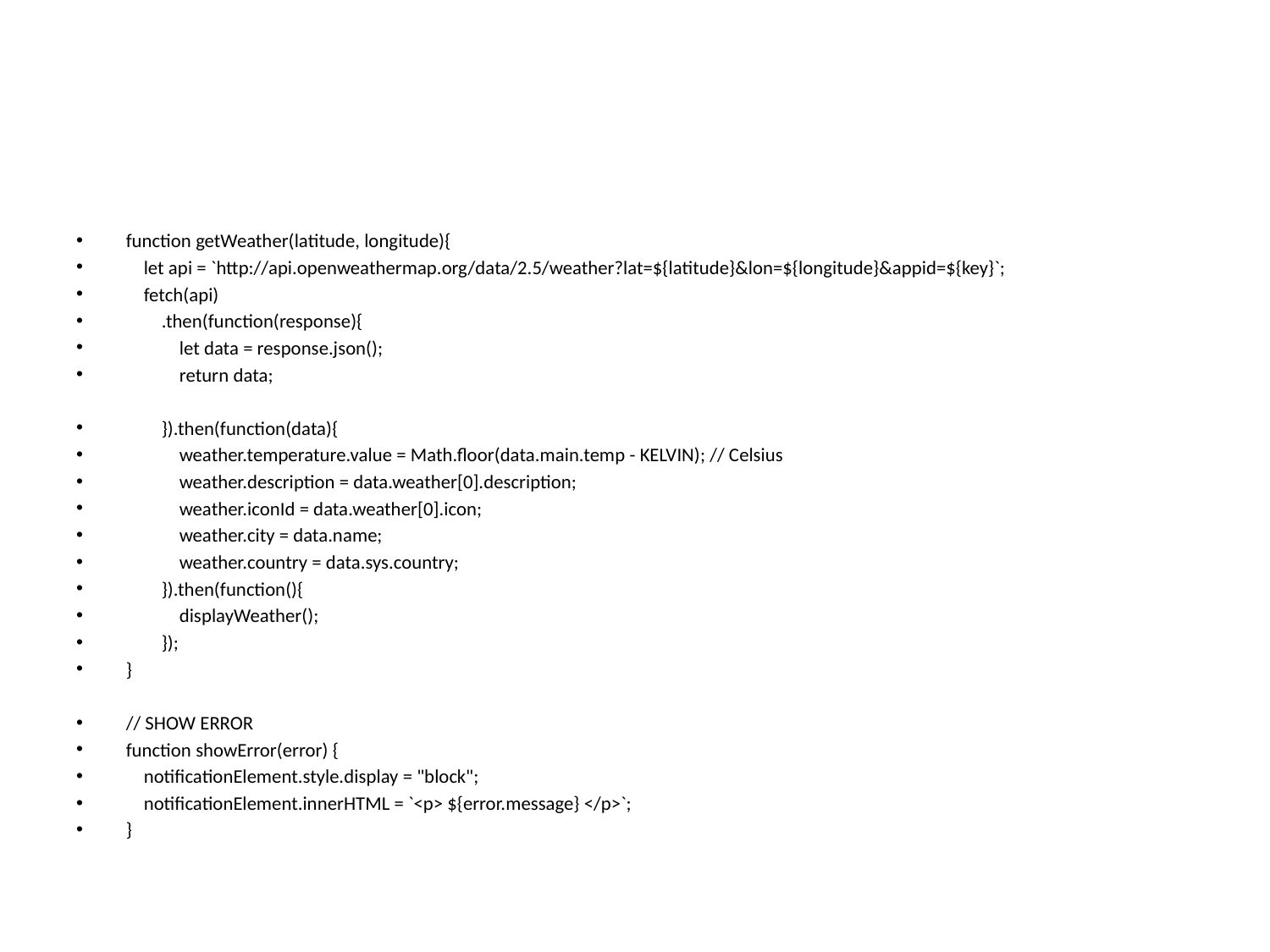

function getWeather(latitude, longitude){
    let api = `http://api.openweathermap.org/data/2.5/weather?lat=${latitude}&lon=${longitude}&appid=${key}`;
    fetch(api)
        .then(function(response){
            let data = response.json();
            return data;

        }).then(function(data){
            weather.temperature.value = Math.floor(data.main.temp - KELVIN); // Celsius
            weather.description = data.weather[0].description;
            weather.iconId = data.weather[0].icon;
            weather.city = data.name;
            weather.country = data.sys.country;
        }).then(function(){
            displayWeather();
        });
}

// SHOW ERROR
function showError(error) {
    notificationElement.style.display = "block";
    notificationElement.innerHTML = `<p> ${error.message} </p>`;
}